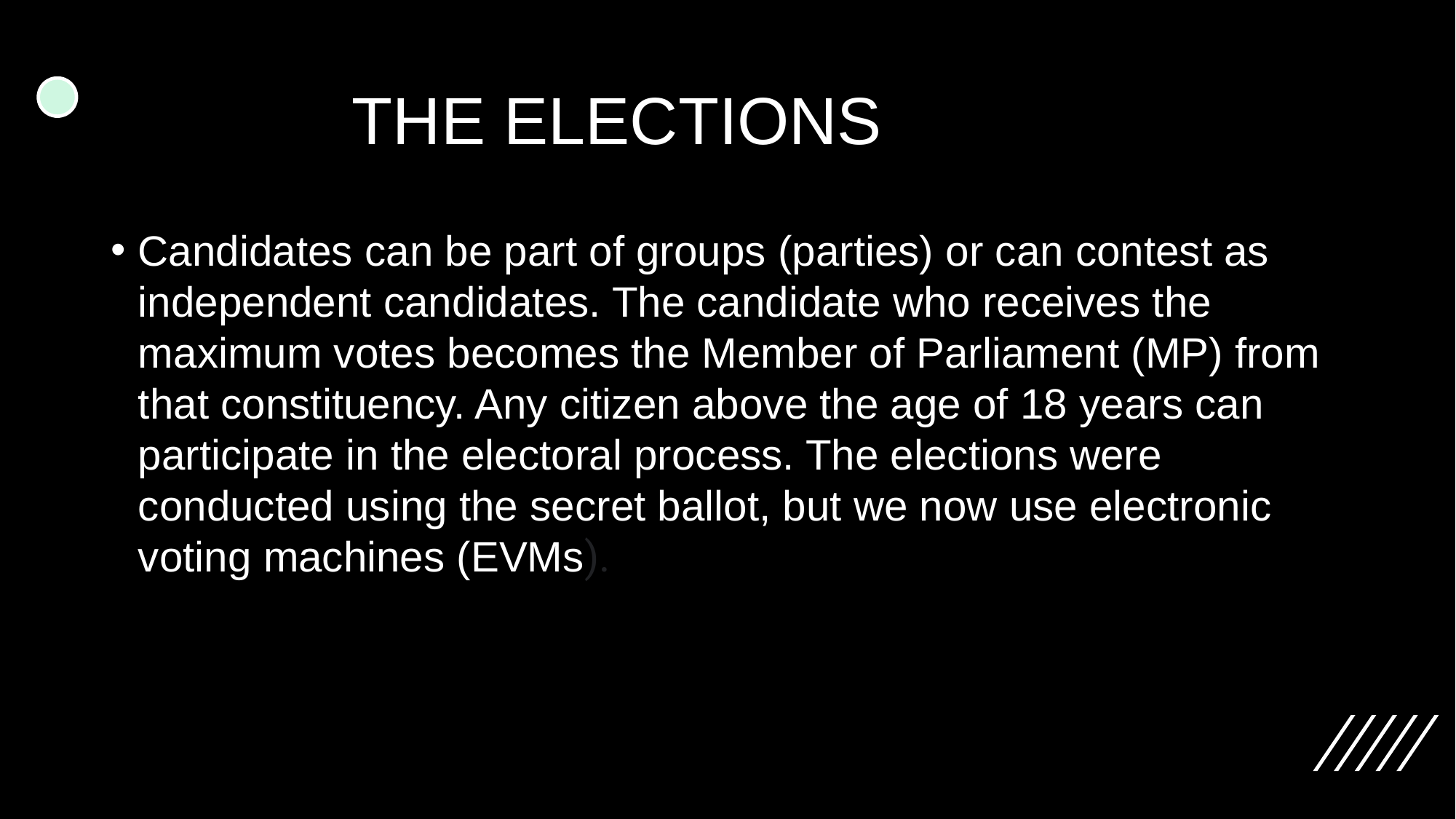

# THE ELECTIONS
Candidates can be part of groups (parties) or can contest as independent candidates. The candidate who receives the maximum votes becomes the Member of Parliament (MP) from that constituency. Any citizen above the age of 18 years can participate in the electoral process. The elections were conducted using the secret ballot, but we now use electronic voting machines (EVMs).